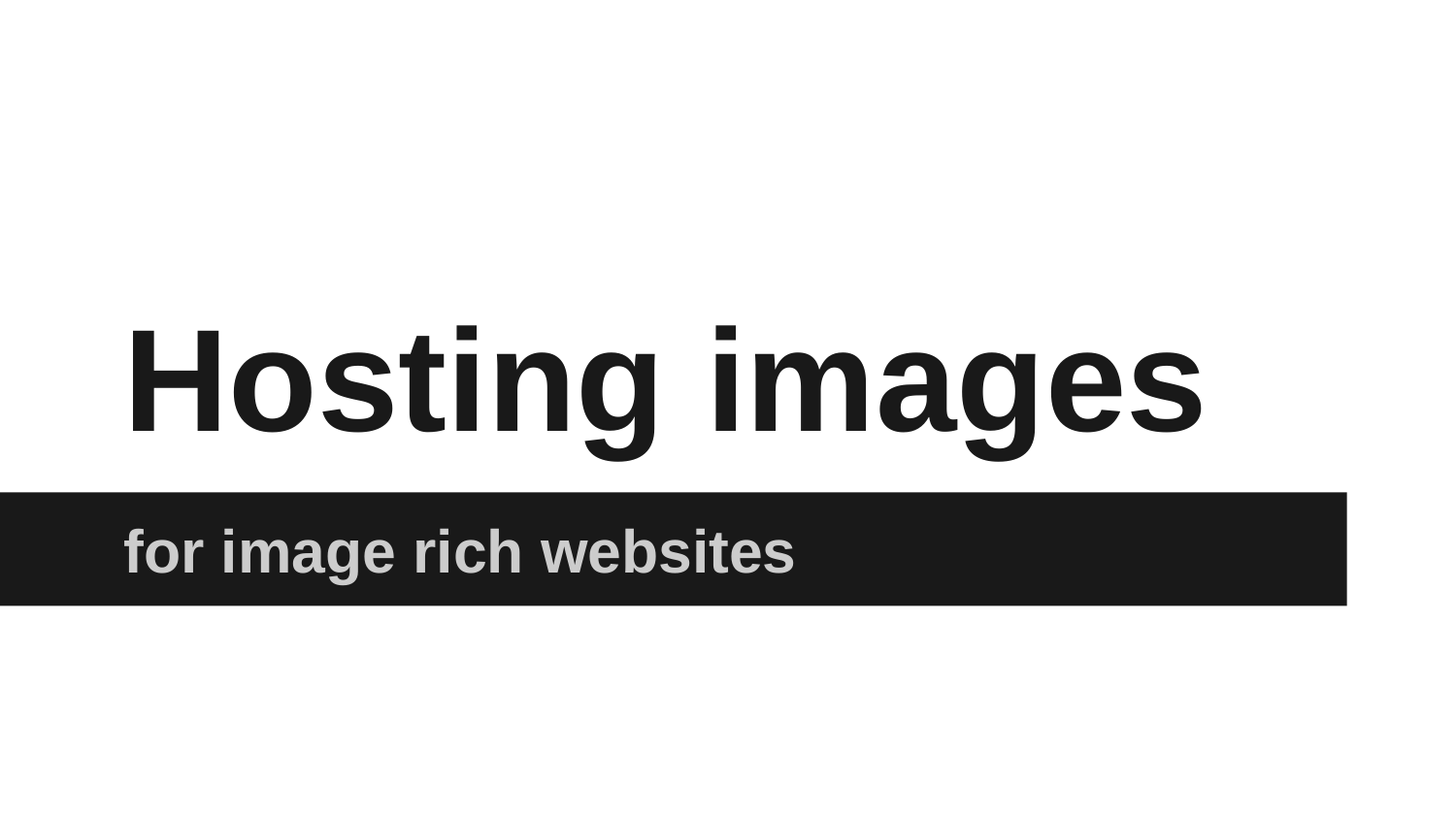

# Hosting images
for image rich websites